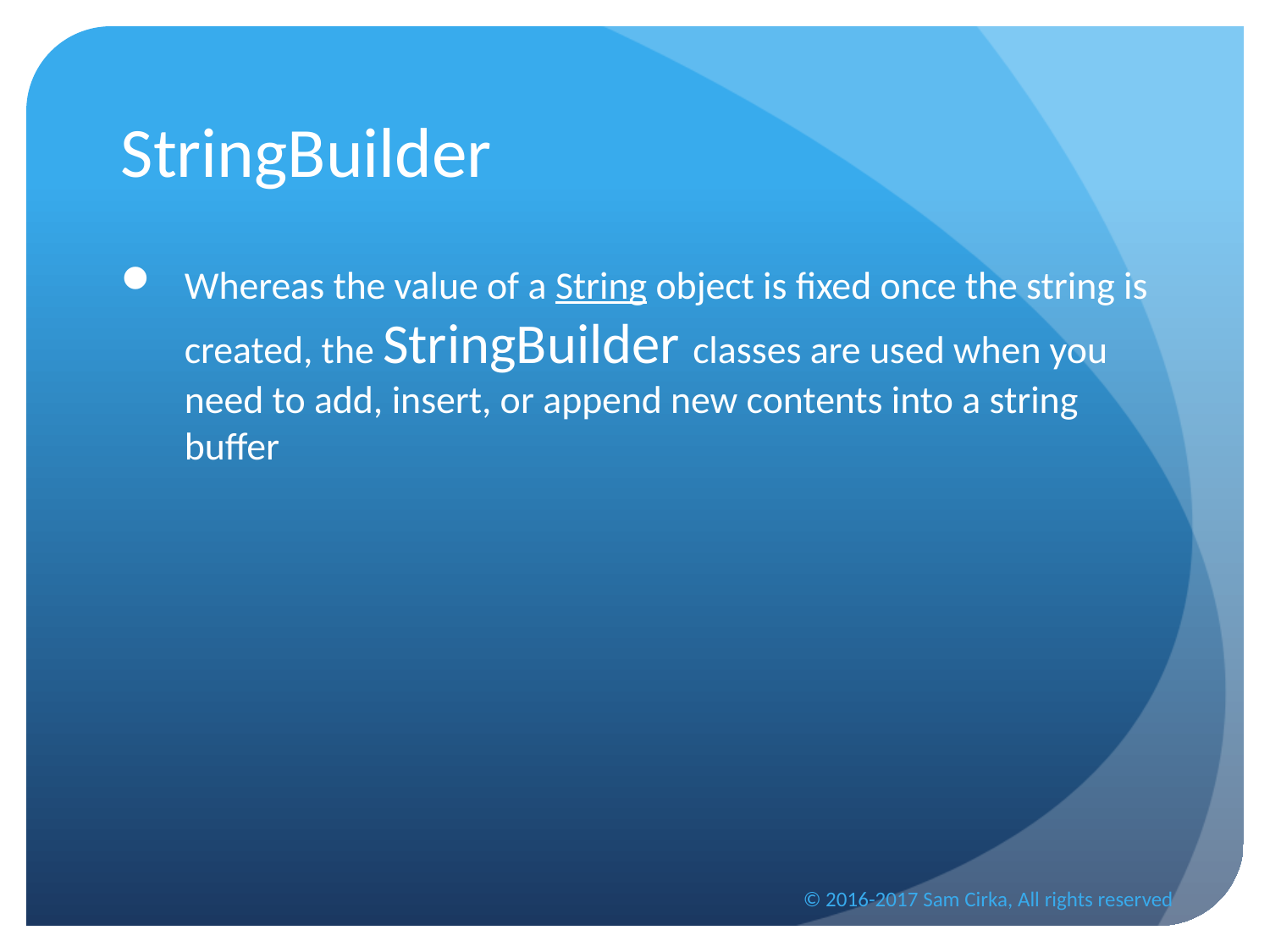

# StringBuilder
Whereas the value of a String object is fixed once the string is created, the StringBuilder classes are used when you need to add, insert, or append new contents into a string buffer
© 2016-2017 Sam Cirka, All rights reserved